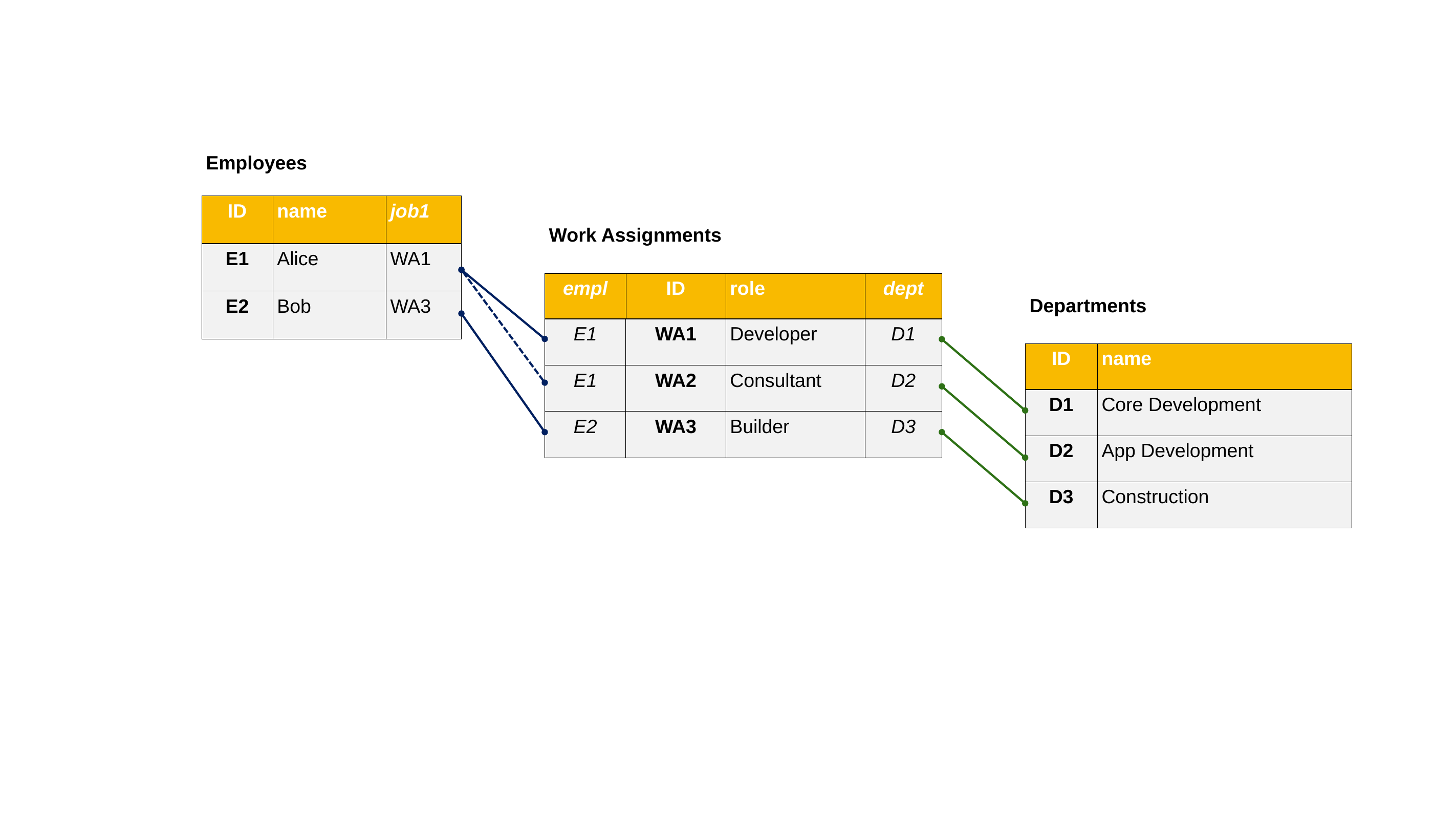

| Employees |  |  |
| --- | --- | --- |
| ID | name | job1 |
| E1 | Alice | WA1 |
| E2 | Bob | WA3 |
| Work Assignments |  |  |  |
| --- | --- | --- | --- |
| empl | ID | role | dept |
| E1 | WA1 | Developer | D1 |
| E1 | WA2 | Consultant | D2 |
| E2 | WA3 | Builder | D3 |

| Departments |  |
| --- | --- |
| ID | name |
| D1 | Core Development |
| D2 | App Development |
| D3 | Construction |